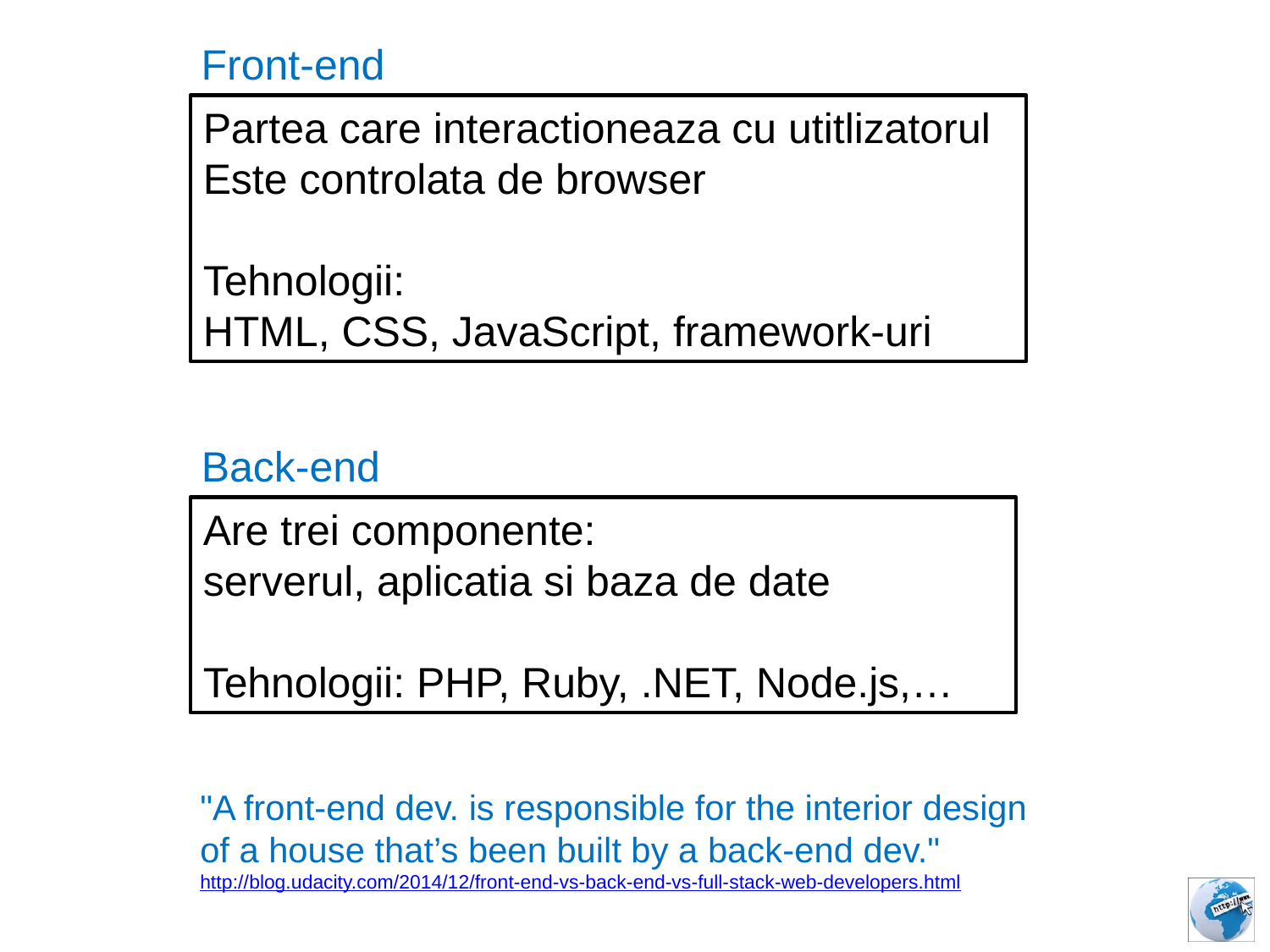

Front-end
Partea care interactioneaza cu utitlizatorul
Este controlata de browser

Tehnologii:
HTML, CSS, JavaScript, framework-uri
Back-end
Are trei componente:
serverul, aplicatia si baza de date

Tehnologii: PHP, Ruby, .NET, Node.js,…
"A front-end dev. is responsible for the interior design of a house that’s been built by a back-end dev."
http://blog.udacity.com/2014/12/front-end-vs-back-end-vs-full-stack-web-developers.html